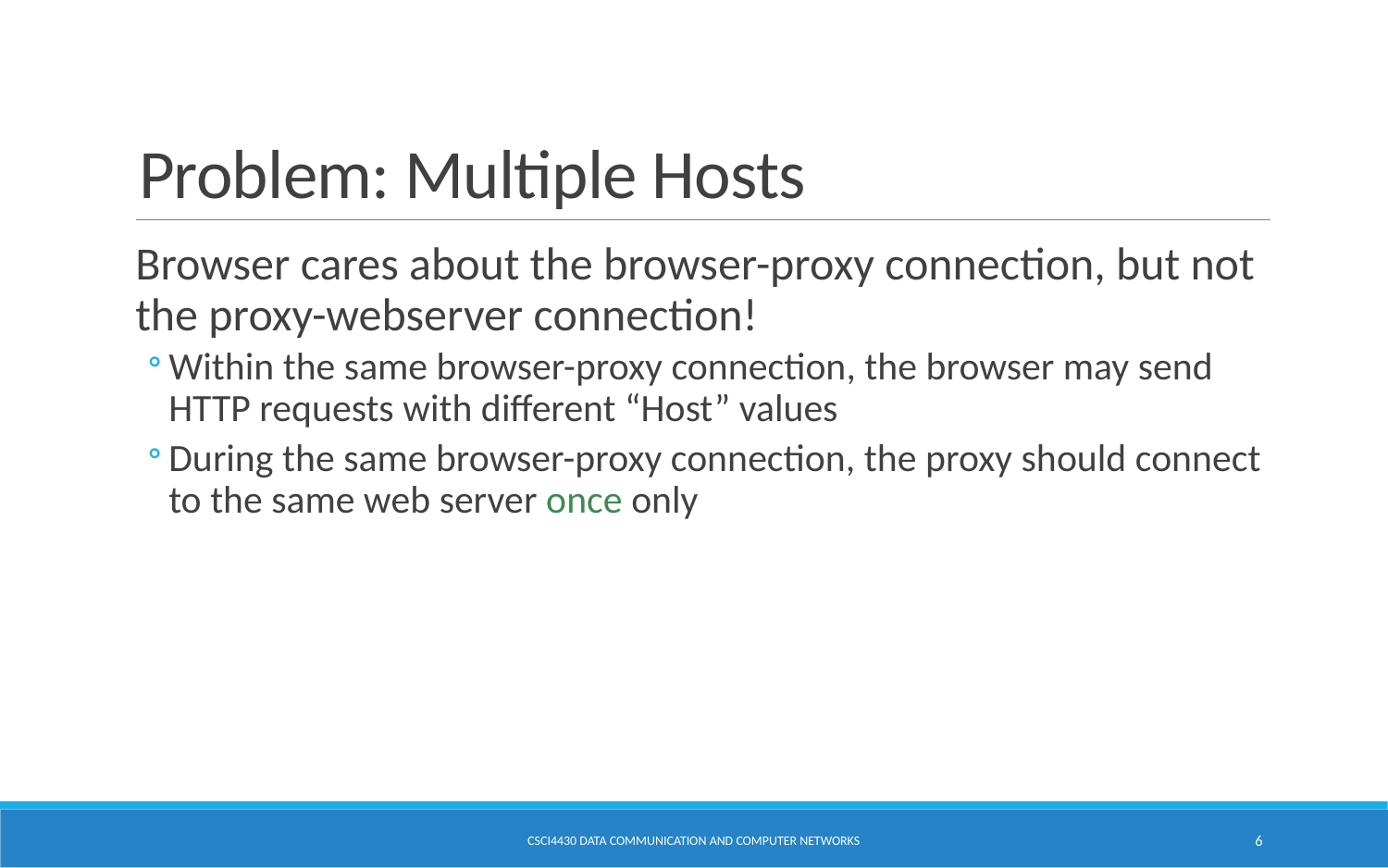

# Problem: Multiple Hosts
Browser cares about the browser-proxy connection, but not the proxy-webserver connection!
Within the same browser-proxy connection, the browser may send HTTP requests with different “Host” values
During the same browser-proxy connection, the proxy should connect to the same web server once only

CSCI4430 Data Communication and Computer Networks
6